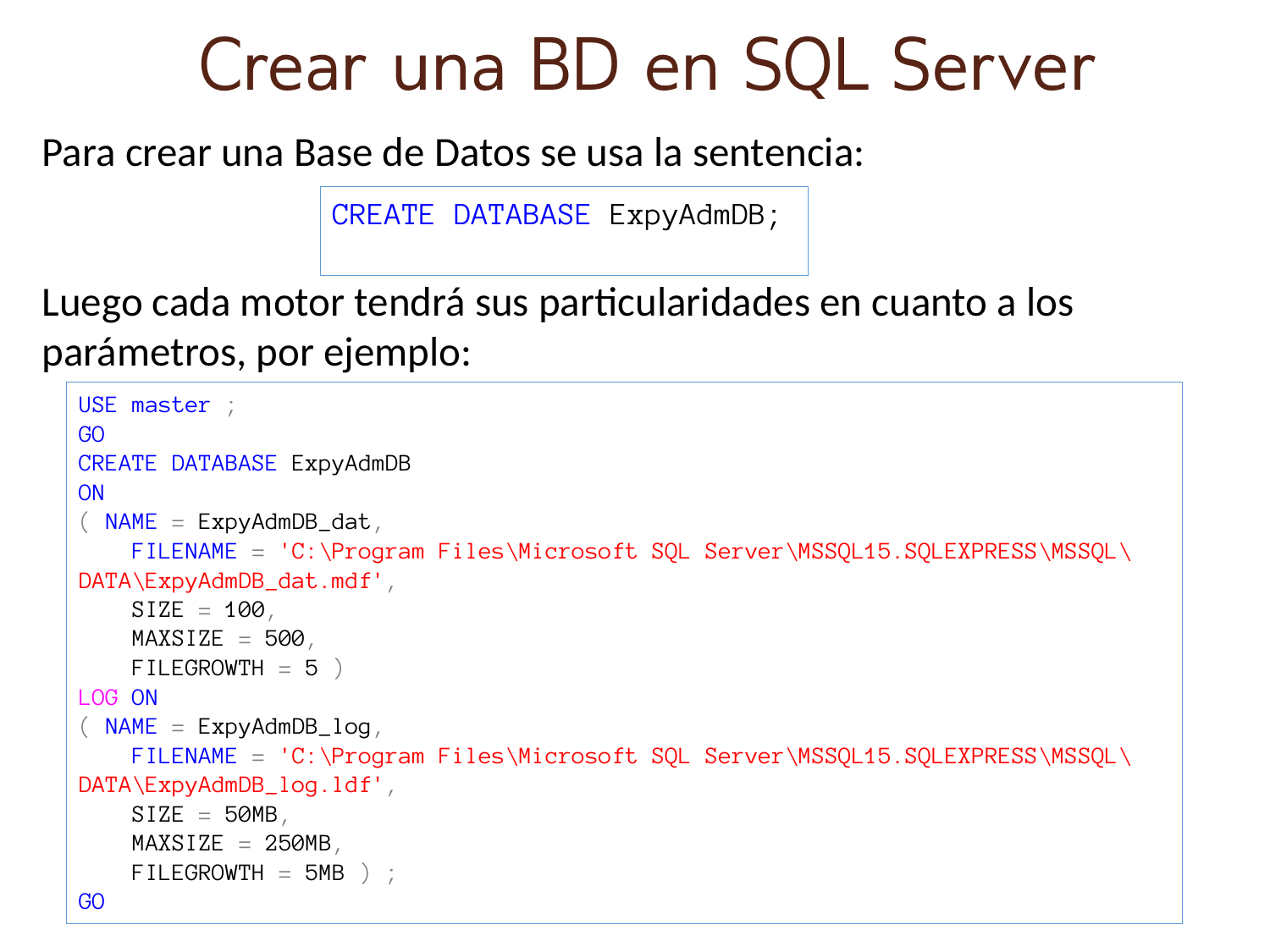

Crear una BD en SQL Server
Para crear una Base de Datos se usa la sentencia:

Luego cada motor tendrá sus particularidades en cuanto a los parámetros, por ejemplo:
CREATE DATABASE ExpyAdmDB;
USE master ;
GO
CREATE DATABASE ExpyAdmDB
ON
( NAME = ExpyAdmDB_dat,
    FILENAME = 'C:\Program Files\Microsoft SQL Server\MSSQL15.SQLEXPRESS\MSSQL\DATA\ExpyAdmDB_dat.mdf',
    SIZE = 100,
    MAXSIZE = 500,
    FILEGROWTH = 5 )
LOG ON
( NAME = ExpyAdmDB_log,
    FILENAME = 'C:\Program Files\Microsoft SQL Server\MSSQL15.SQLEXPRESS\MSSQL\DATA\ExpyAdmDB_log.ldf',
    SIZE = 50MB,
    MAXSIZE = 250MB,
    FILEGROWTH = 5MB ) ;
GO